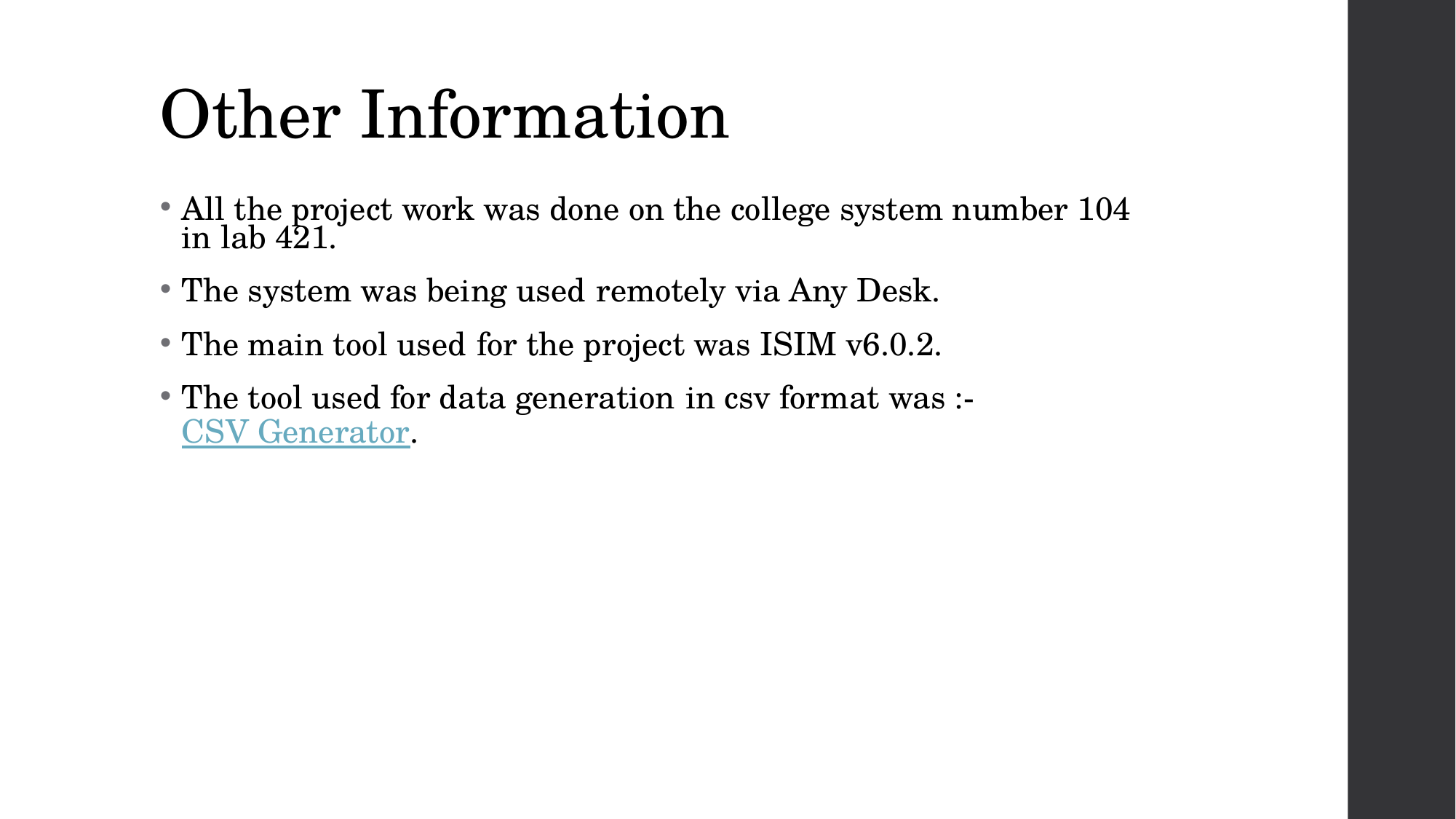

# Other Information
All the project work was done on the college system number 104 in lab 421.
The system was being used remotely via Any Desk.
The main tool used for the project was ISIM v6.0.2.
The tool used for data generation in csv format was :- CSV Generator.